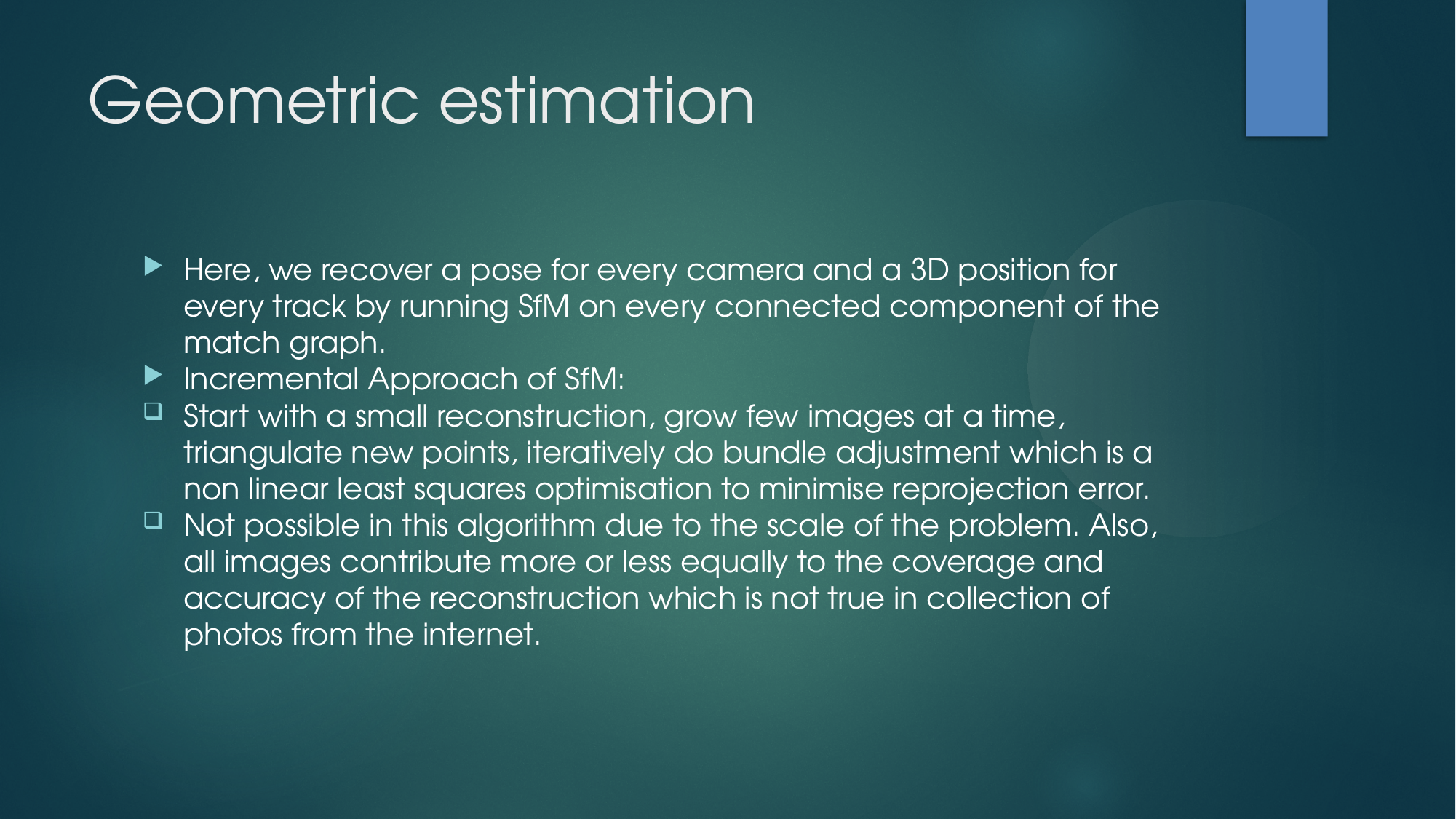

Geometric estimation
Here, we recover a pose for every camera and a 3D position for every track by running SfM on every connected component of the match graph.
Incremental Approach of SfM:
Start with a small reconstruction, grow few images at a time, triangulate new points, iteratively do bundle adjustment which is a non linear least squares optimisation to minimise reprojection error.
Not possible in this algorithm due to the scale of the problem. Also, all images contribute more or less equally to the coverage and accuracy of the reconstruction which is not true in collection of photos from the internet.